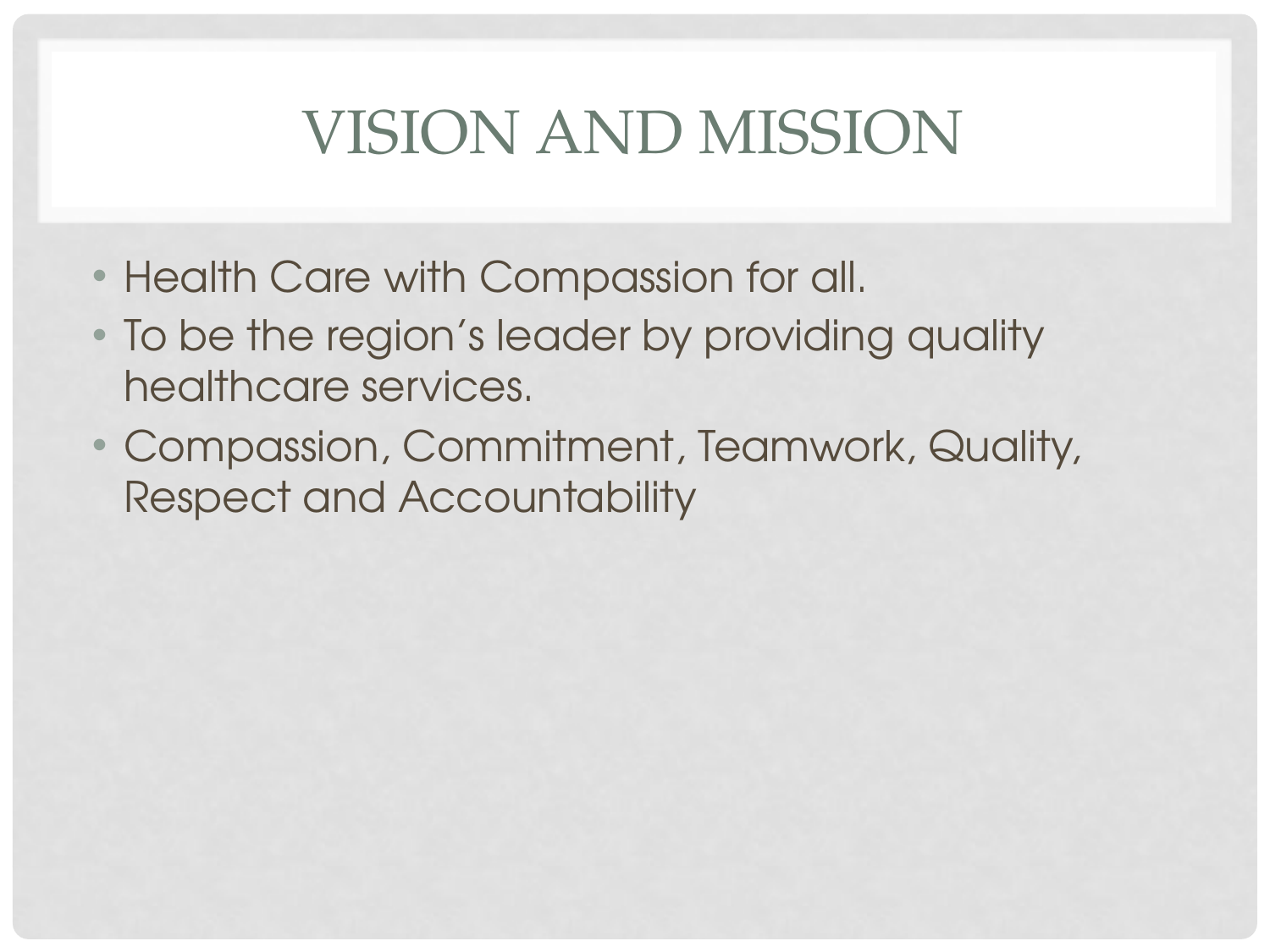

# Vision and Mission
Health Care with Compassion for all.
To be the region’s leader by providing quality healthcare services.
Compassion, Commitment, Teamwork, Quality, Respect and Accountability